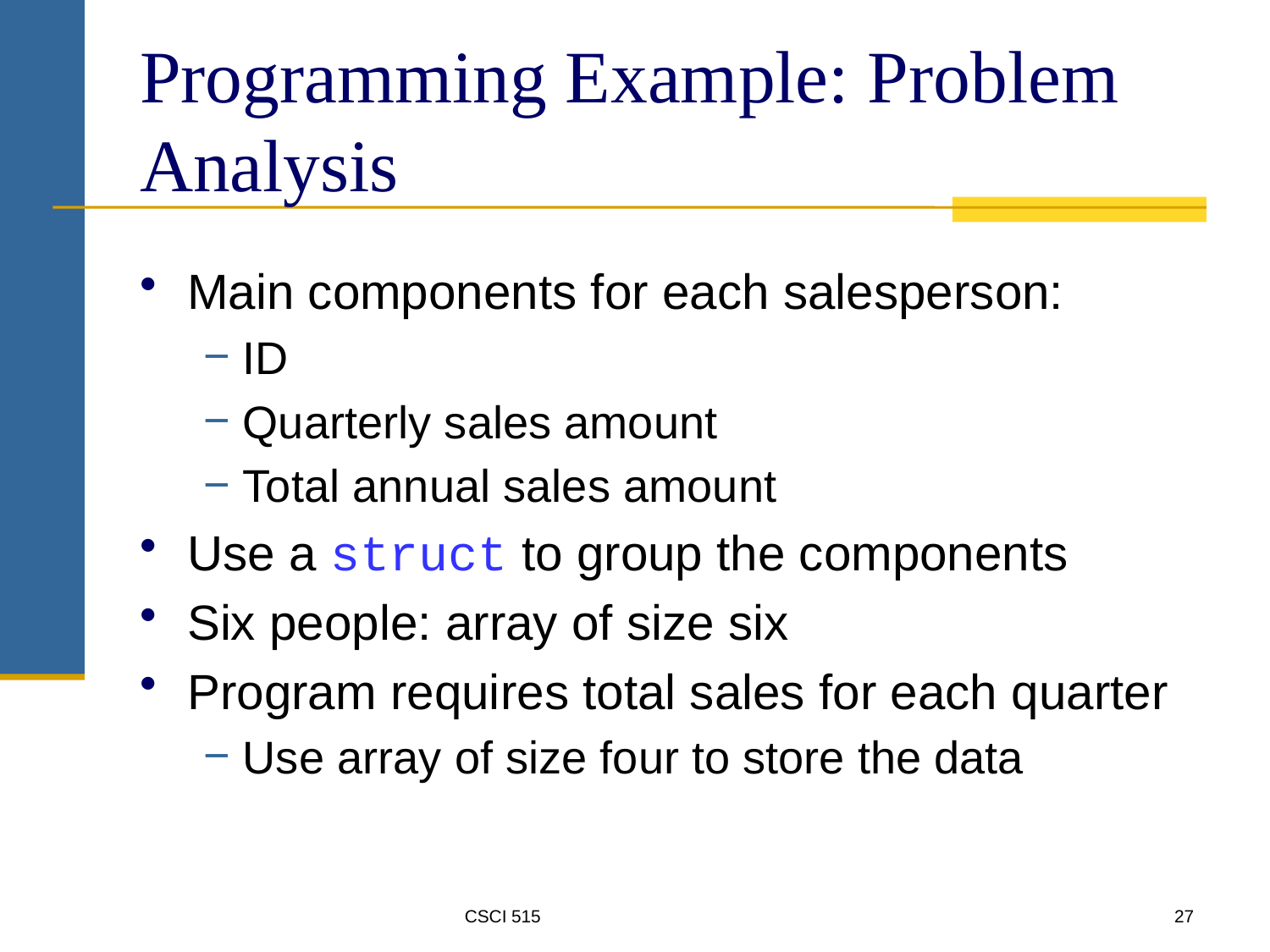

# Programming Example: Problem Analysis
Main components for each salesperson:
ID
Quarterly sales amount
Total annual sales amount
Use a struct to group the components
Six people: array of size six
Program requires total sales for each quarter
Use array of size four to store the data
CSCI 515
27